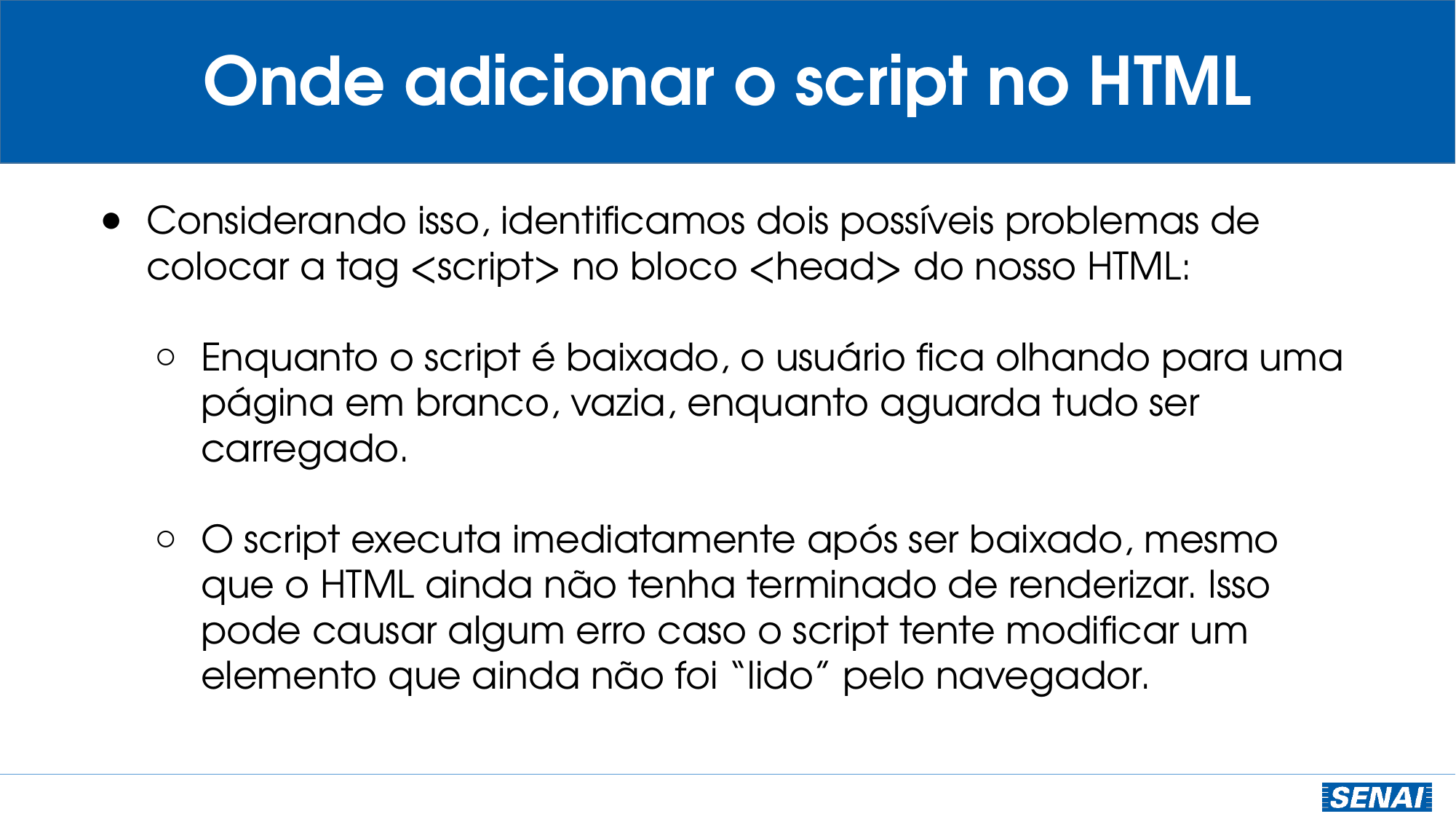

Onde adicionar o script no HTML
Considerando isso, identificamos dois possíveis problemas de colocar a tag <script> no bloco <head> do nosso HTML:

Enquanto o script é baixado, o usuário fica olhando para uma página em branco, vazia, enquanto aguarda tudo ser carregado.

O script executa imediatamente após ser baixado, mesmo que o HTML ainda não tenha terminado de renderizar. Isso pode causar algum erro caso o script tente modificar um elemento que ainda não foi “lido” pelo navegador.